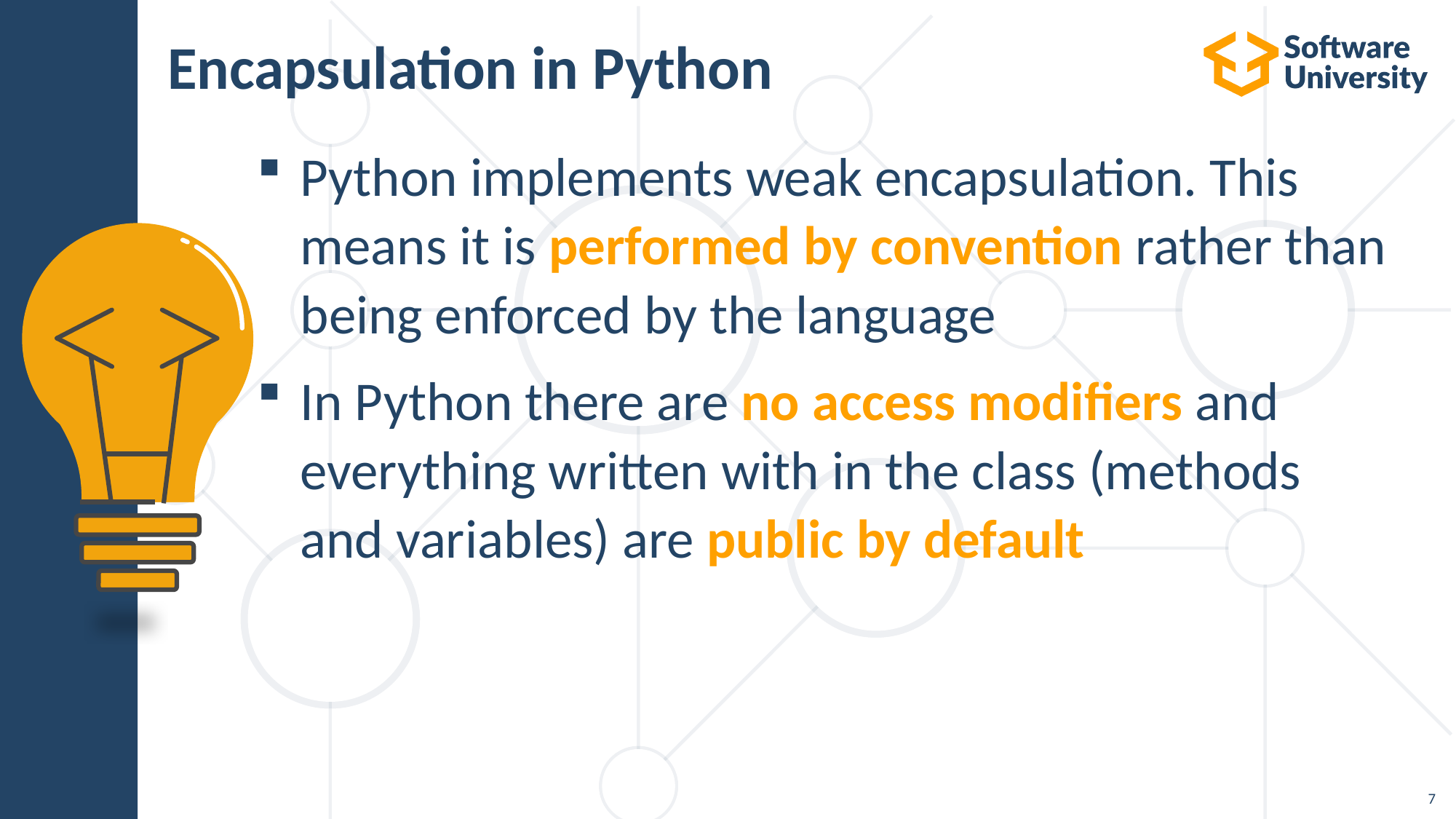

# Encapsulation in Python
Python implements weak encapsulation. This means it is performed by convention rather than being enforced by the language
In Python there are no access modifiers and everything written with in the class (methods and variables) are public by default
7